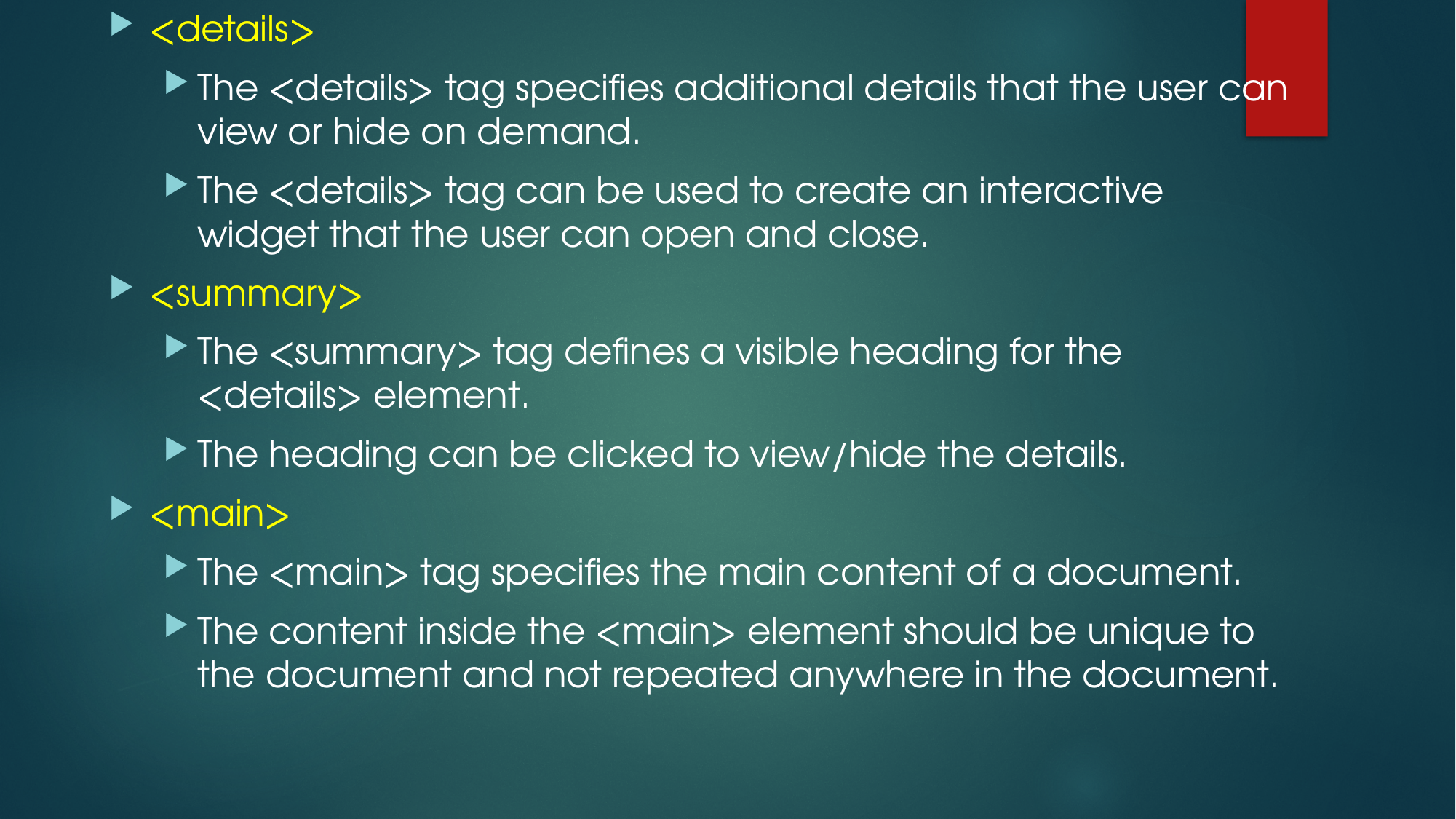

<details>
The <details> tag specifies additional details that the user can view or hide on demand.
The <details> tag can be used to create an interactive widget that the user can open and close.
<summary>
The <summary> tag defines a visible heading for the <details> element.
The heading can be clicked to view/hide the details.
<main>
The <main> tag specifies the main content of a document.
The content inside the <main> element should be unique to the document and not repeated anywhere in the document.